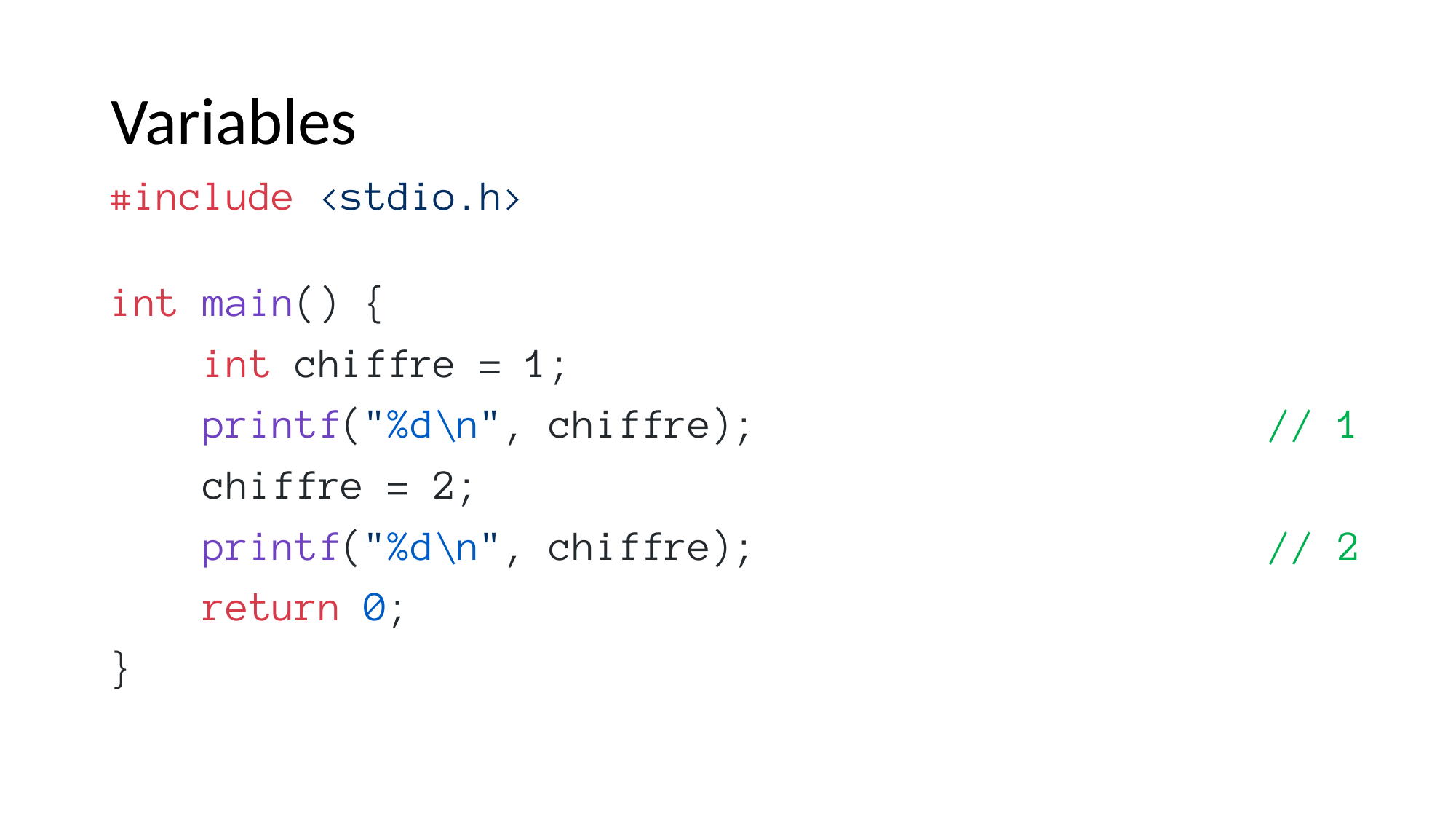

# Variables
#include <stdio.h>
int main() {
    int chiffre = 1;
    printf("%d\n", chiffre);
    chiffre = 2;
    printf("%d\n", chiffre);
    return 0;
}

// 1

// 2